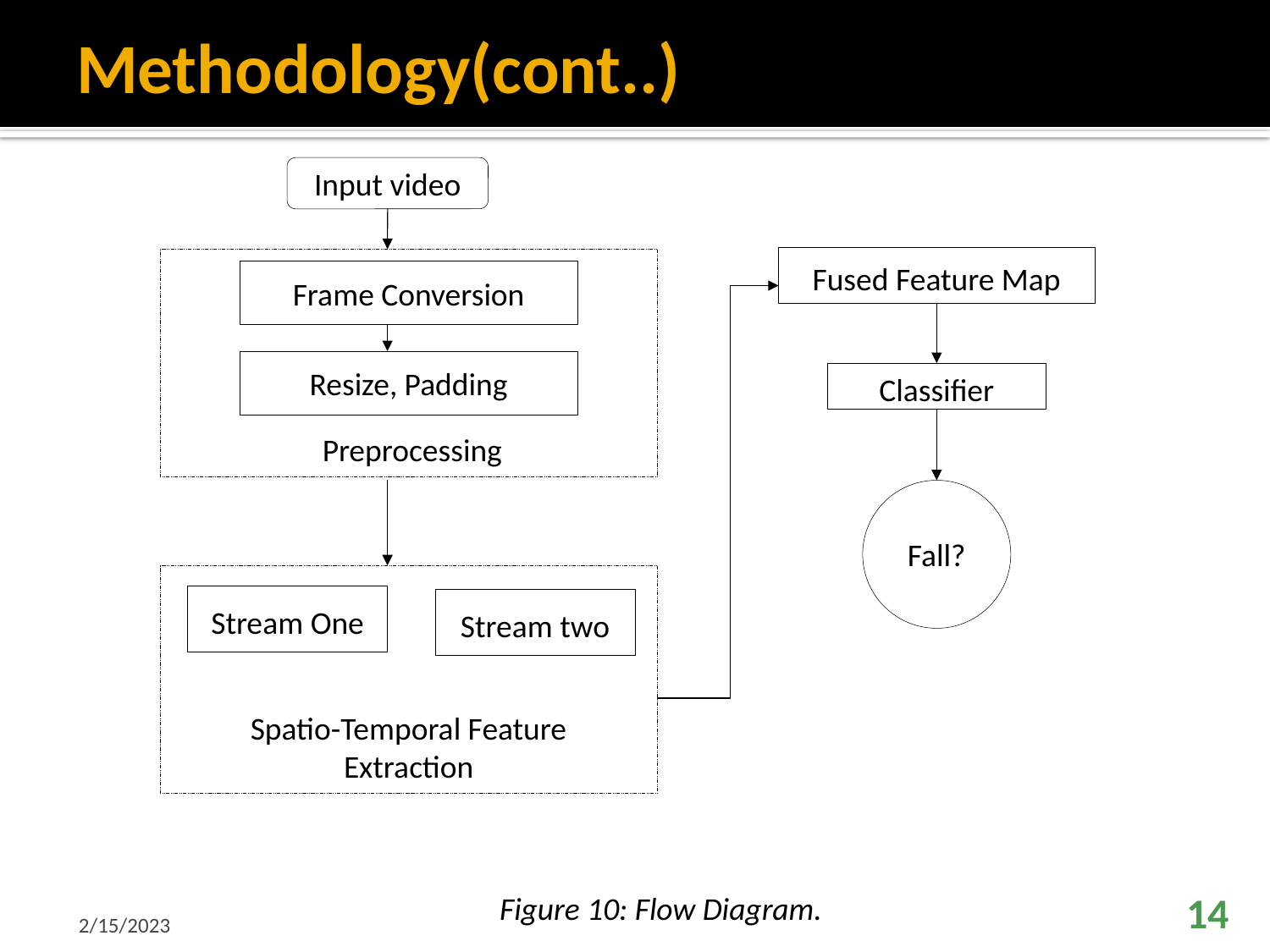

# Methodology(cont..)
Input video
Fused Feature Map

Frame Conversion
Resize, Padding
Classifier
Preprocessing
Fall?

Stream One
Stream two
Spatio-Temporal Feature Extraction
Figure 10: Flow Diagram.
2/15/2023
14